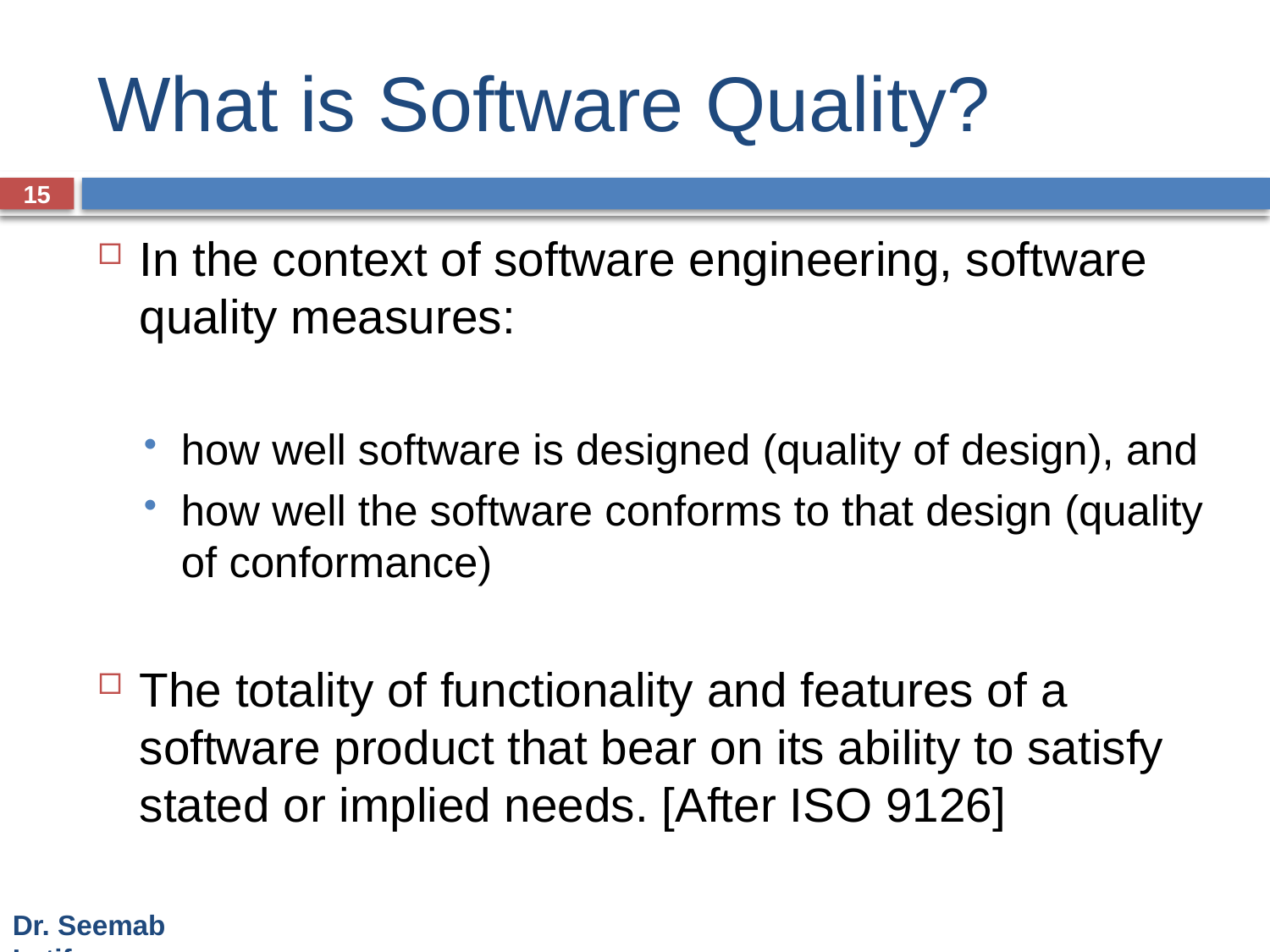

# What is Software Quality?
15
In the context of software engineering, software quality measures:

how well software is designed (quality of design), and
how well the software conforms to that design (quality of conformance)

The totality of functionality and features of a software product that bear on its ability to satisfy stated or implied needs. [After ISO 9126]